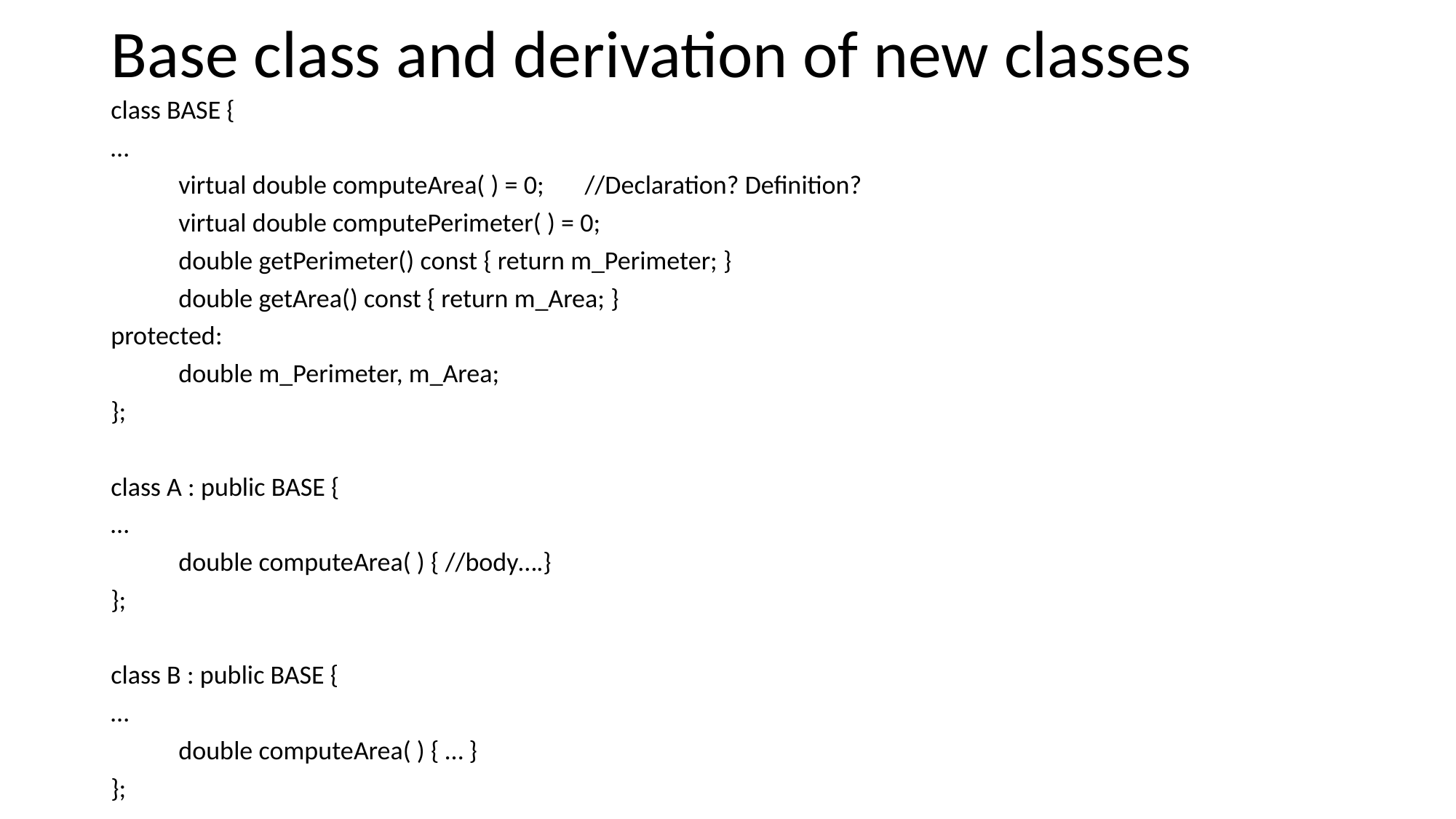

# Base class and derivation of new classes
class BASE {
…
	virtual double computeArea( ) = 0;			//Declaration? Definition?
	virtual double computePerimeter( ) = 0;
	double getPerimeter() const { return m_Perimeter; }
	double getArea() const { return m_Area; }
protected:
	double m_Perimeter, m_Area;
};

class A : public BASE {
…
	double computeArea( ) { //body….}
};

class B : public BASE {
…
	double computeArea( ) { … }
};